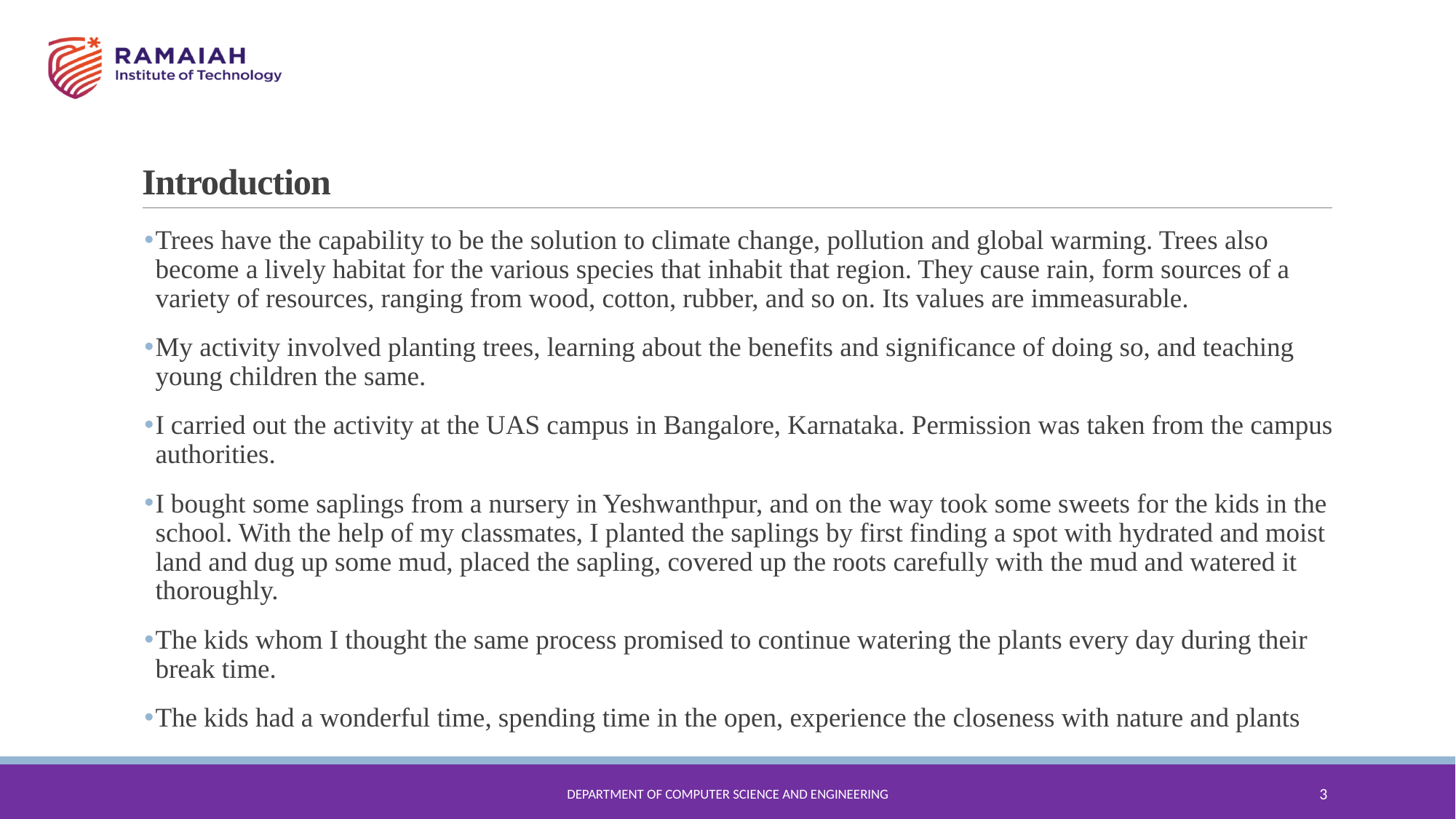

# Introduction
Trees have the capability to be the solution to climate change, pollution and global warming. Trees also become a lively habitat for the various species that inhabit that region. They cause rain, form sources of a variety of resources, ranging from wood, cotton, rubber, and so on. Its values are immeasurable.
My activity involved planting trees, learning about the benefits and significance of doing so, and teaching young children the same.
I carried out the activity at the UAS campus in Bangalore, Karnataka. Permission was taken from the campus authorities.
I bought some saplings from a nursery in Yeshwanthpur, and on the way took some sweets for the kids in the school. With the help of my classmates, I planted the saplings by first finding a spot with hydrated and moist land and dug up some mud, placed the sapling, covered up the roots carefully with the mud and watered it thoroughly.
The kids whom I thought the same process promised to continue watering the plants every day during their break time.
The kids had a wonderful time, spending time in the open, experience the closeness with nature and plants
Department of Computer Science and Engineering
3